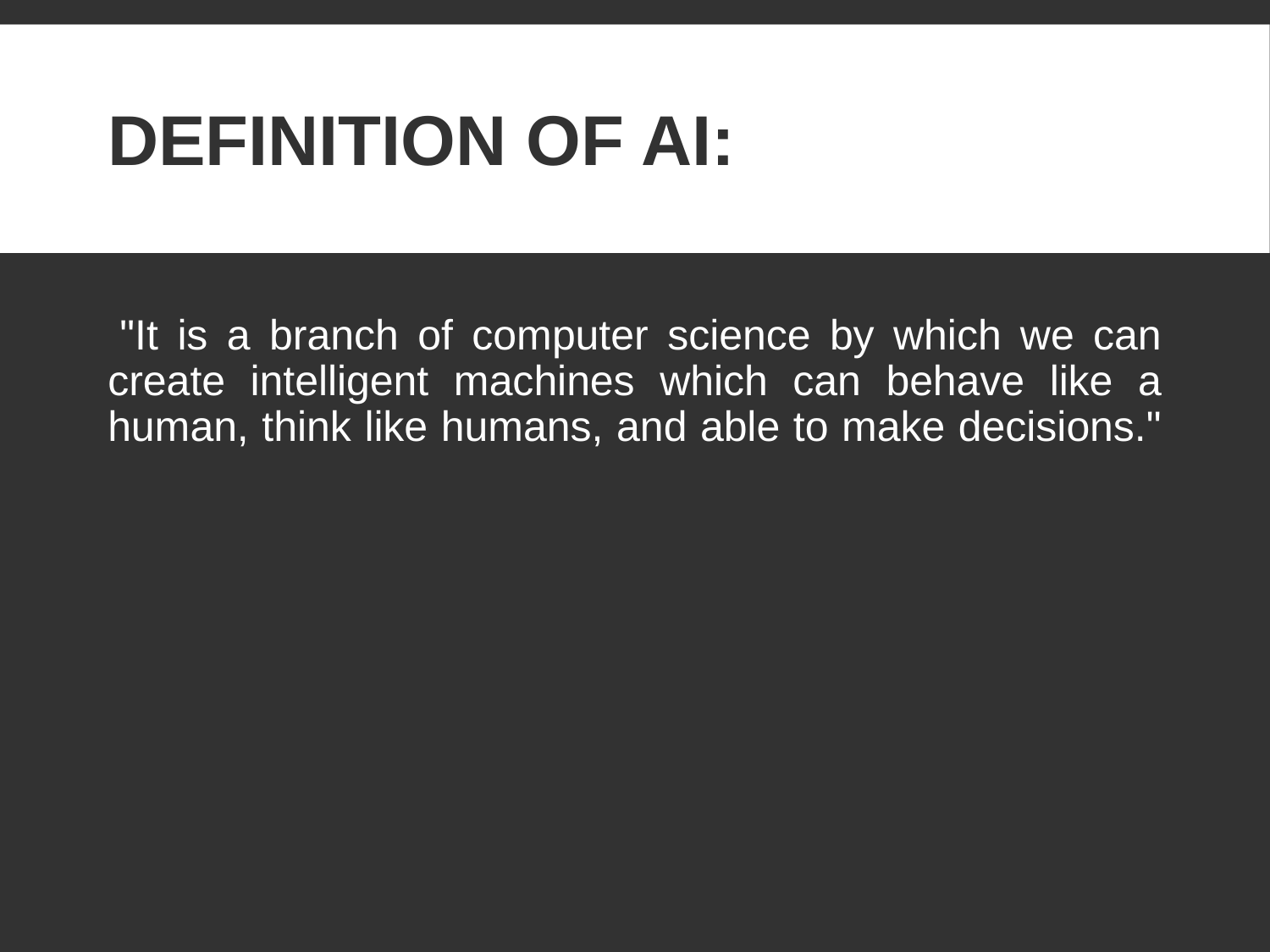

# Definition of AI:
 "It is a branch of computer science by which we can create intelligent machines which can behave like a human, think like humans, and able to make decisions."